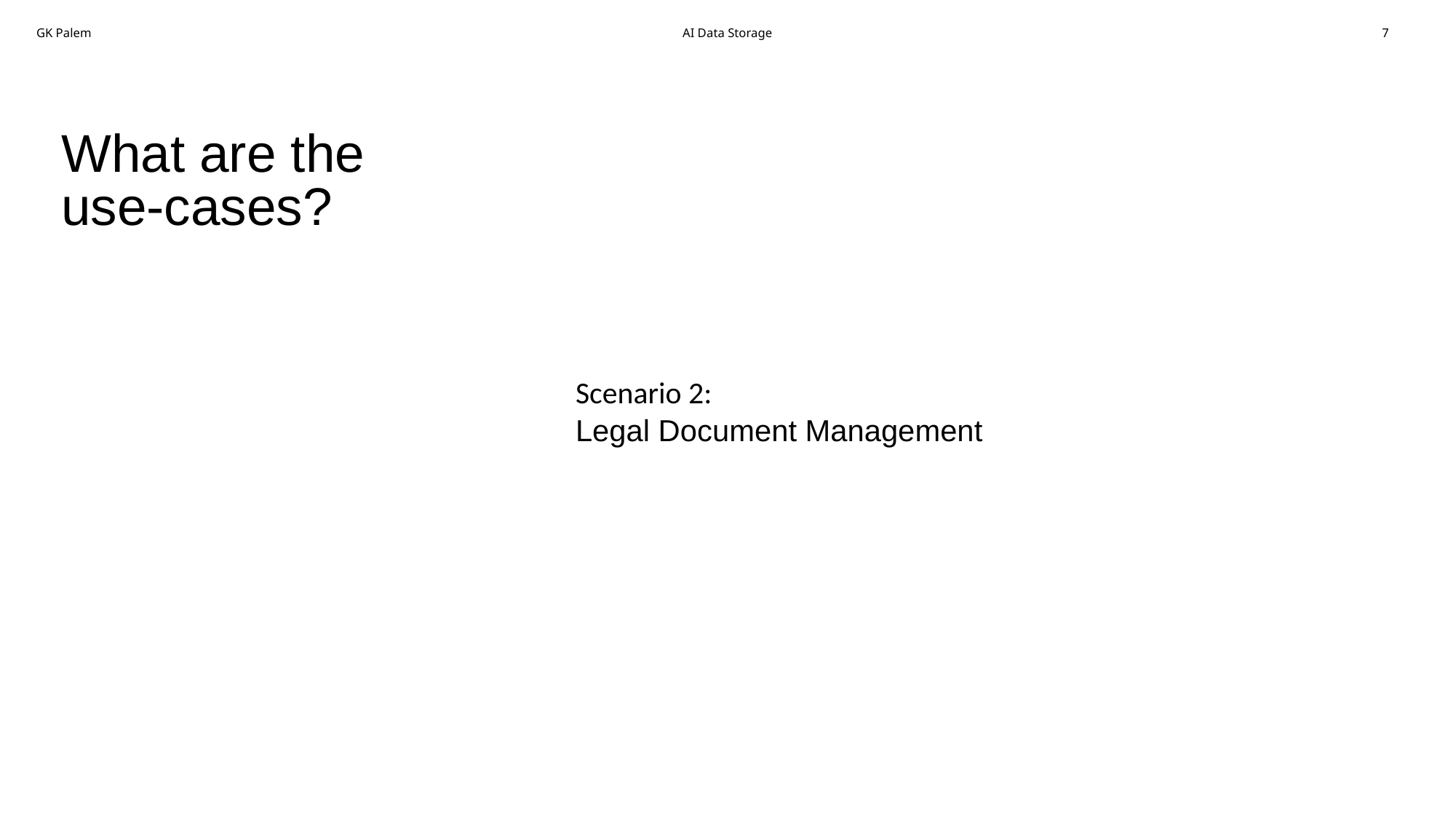

What are the use-cases?
Scenario 2:
Legal Document Management